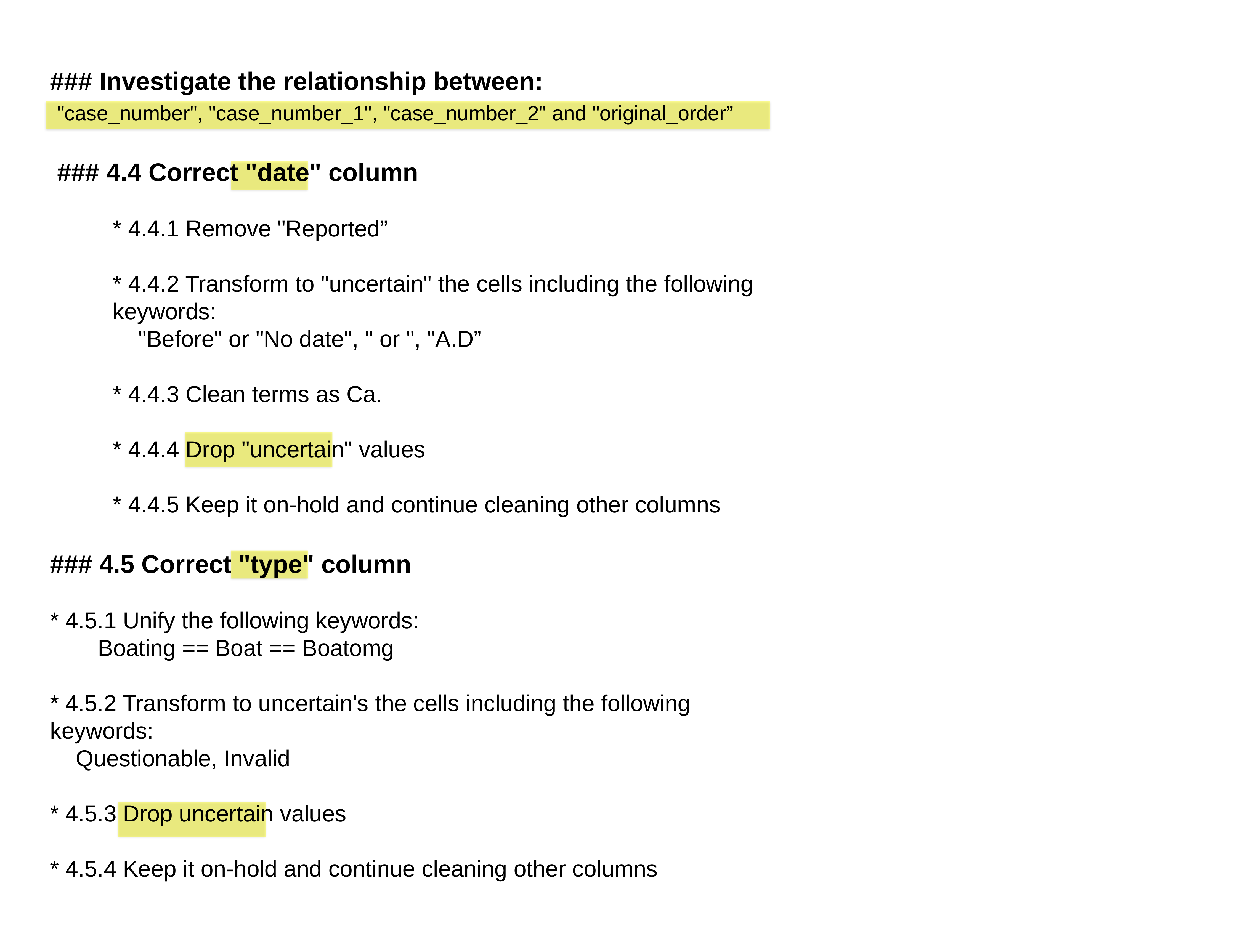

### Investigate the relationship between:
 "case_number", "case_number_1", "case_number_2" and "original_order”

 ### 4.4 Correct "date" column

* 4.4.1 Remove "Reported”

* 4.4.2 Transform to "uncertain" the cells including the following keywords:
    "Before" or "No date", " or ", "A.D”

* 4.4.3 Clean terms as Ca.

* 4.4.4 Drop "uncertain" values

* 4.4.5 Keep it on-hold and continue cleaning other columns

### 4.5 Correct "type" column

* 4.5.1 Unify the following keywords:
	 Boating == Boat == Boatomg

* 4.5.2 Transform to uncertain's the cells including the following keywords:
    Questionable, Invalid

* 4.5.3 Drop uncertain values

* 4.5.4 Keep it on-hold and continue cleaning other columns